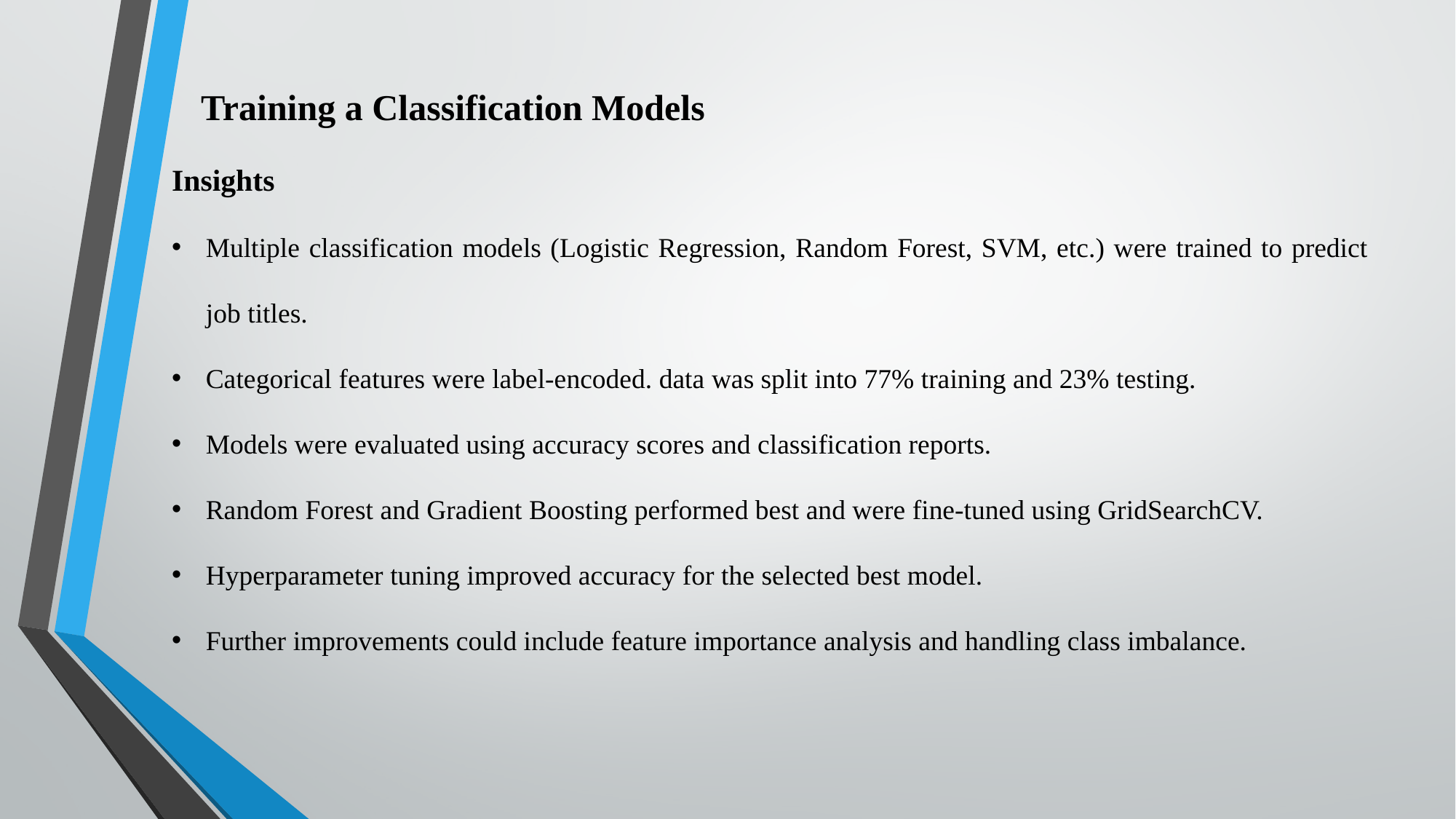

Training a Classification Models
Insights
Multiple classification models (Logistic Regression, Random Forest, SVM, etc.) were trained to predict job titles.
Categorical features were label-encoded. data was split into 77% training and 23% testing.
Models were evaluated using accuracy scores and classification reports.
Random Forest and Gradient Boosting performed best and were fine-tuned using GridSearchCV.
Hyperparameter tuning improved accuracy for the selected best model.
Further improvements could include feature importance analysis and handling class imbalance.